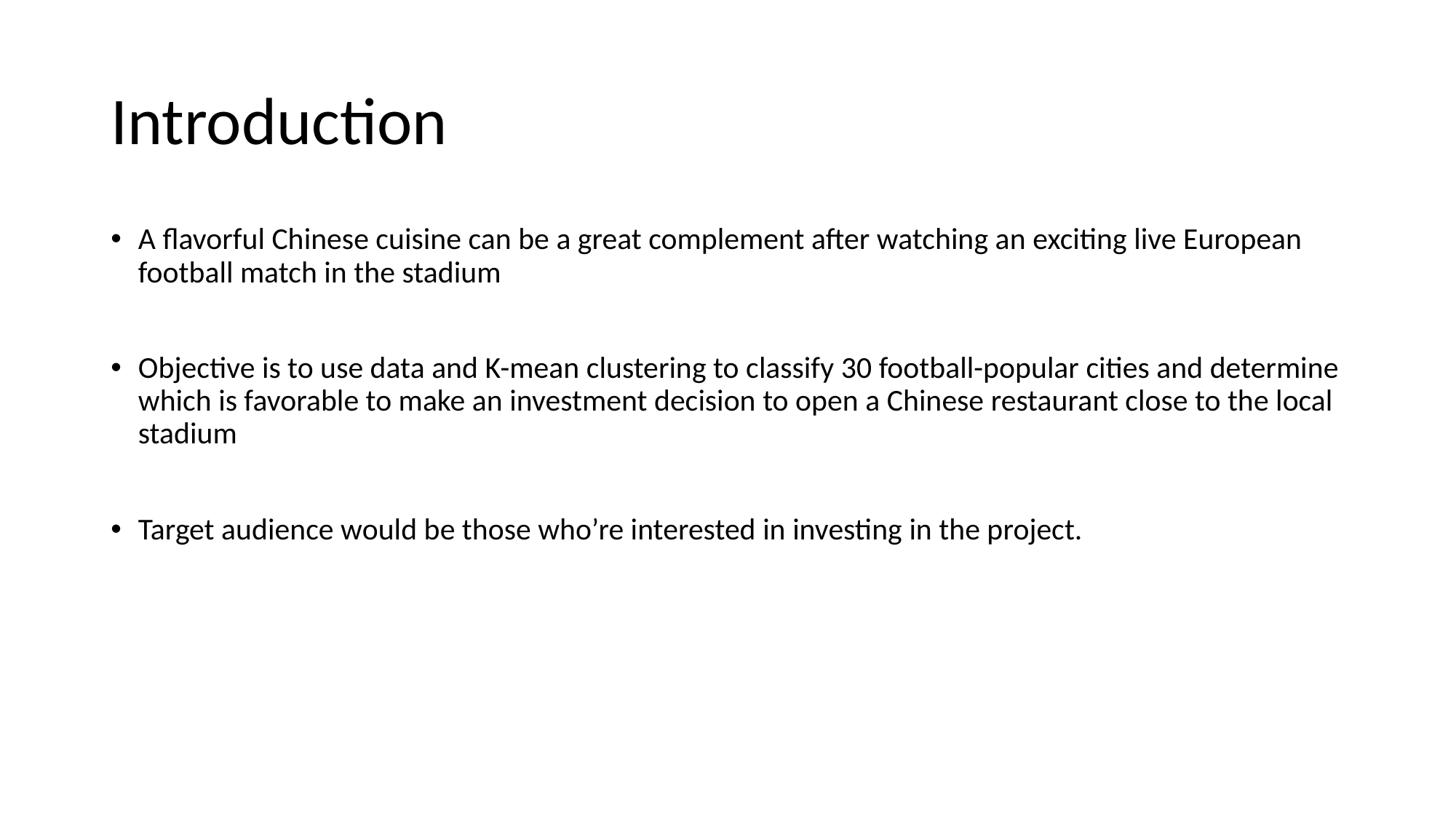

# Introduction
A flavorful Chinese cuisine can be a great complement after watching an exciting live European football match in the stadium

Objective is to use data and K-mean clustering to classify 30 football-popular cities and determine which is favorable to make an investment decision to open a Chinese restaurant close to the local stadium

Target audience would be those who’re interested in investing in the project.